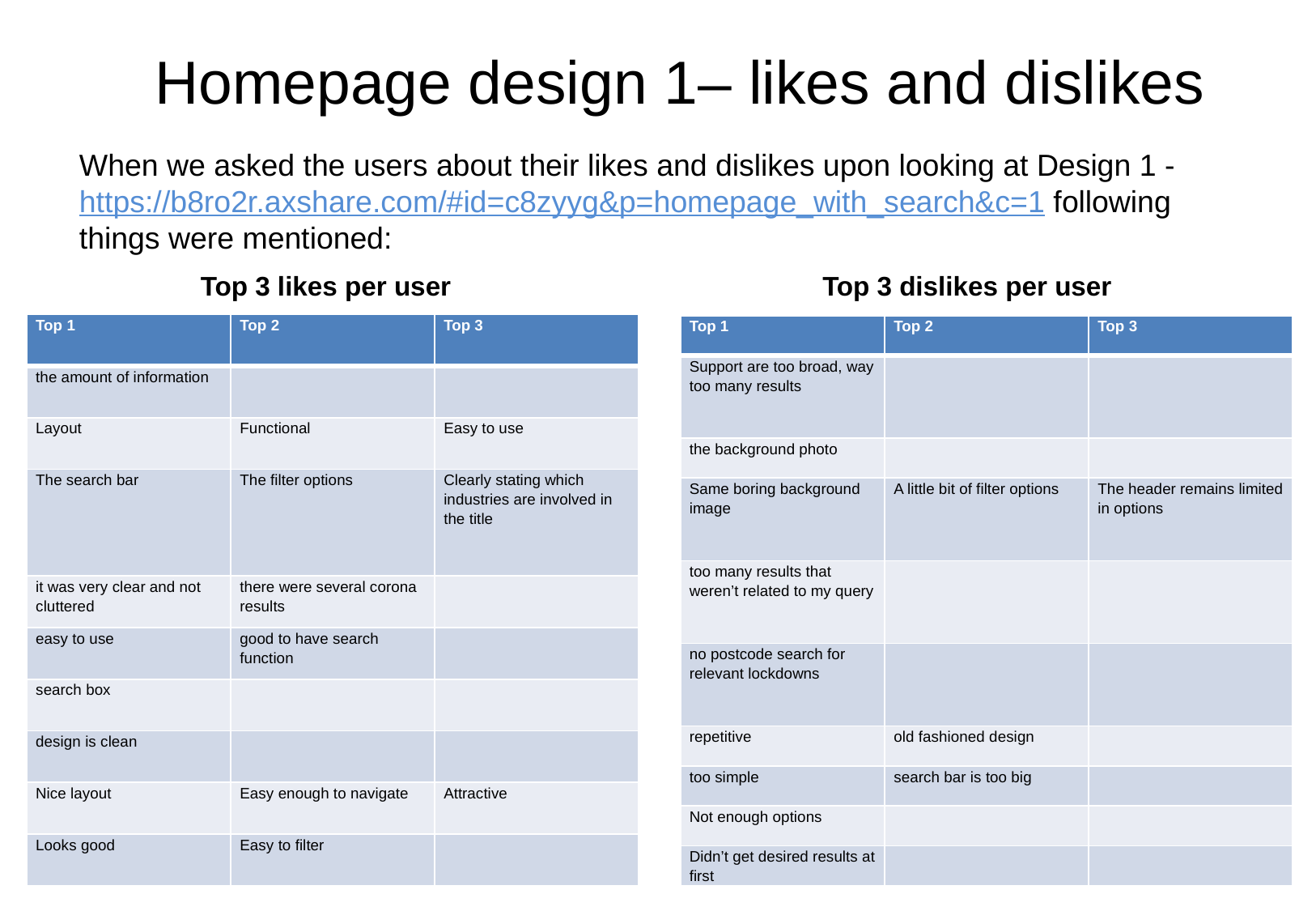

# Homepage design 1– likes and dislikes
When we asked the users about their likes and dislikes upon looking at Design 1 -https://b8ro2r.axshare.com/#id=c8zyyg&p=homepage_with_search&c=1 following things were mentioned:
	Top 3 likes per user			  Top 3 dislikes per user

| Top 1 | Top 2 | Top 3 |
| --- | --- | --- |
| the amount of information |  |  |
| Layout | Functional | Easy to use |
| The search bar | The filter options | Clearly stating which industries are involved in the title |
| it was very clear and not cluttered | there were several corona results |  |
| easy to use | good to have search function |  |
| search box |  |  |
| design is clean |  |  |
| Nice layout | Easy enough to navigate | Attractive |
| Looks good | Easy to filter |  |
| Top 1 | Top 2 | Top 3 |
| --- | --- | --- |
| Support are too broad, way too many results |  |  |
| the background photo |  |  |
| Same boring background image | A little bit of filter options | The header remains limited in options |
| too many results that weren’t related to my query |  |  |
| no postcode search for relevant lockdowns |  |  |
| repetitive | old fashioned design |  |
| too simple | search bar is too big |  |
| Not enough options |  |  |
| Didn’t get desired results at first |  |  |